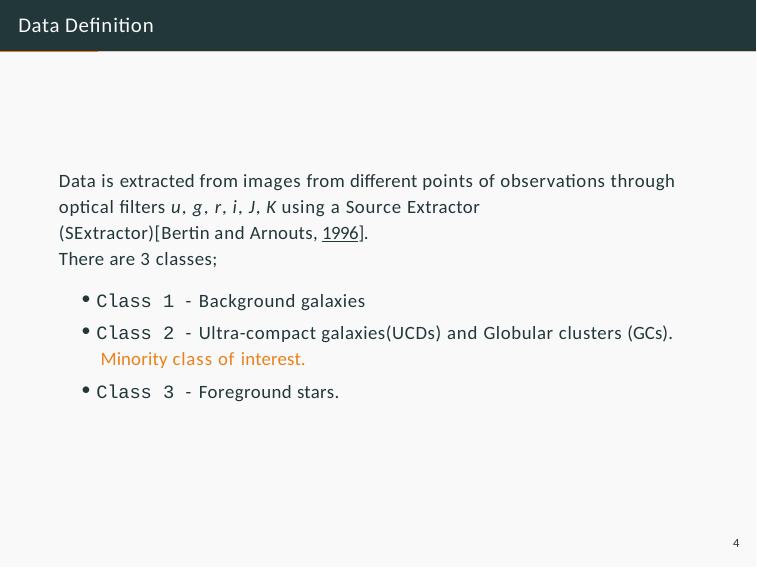

# Data Deﬁnition

Data is extracted from images from different points of observations through  optical ﬁlters u, g, r, i, J, K using a Source Extractor
(SExtractor)[Bertin and Arnouts, 1996].  There are 3 classes;
Class 1 - Background galaxies
Class 2 - Ultra-compact galaxies(UCDs) and Globular clusters (GCs).  Minority class of interest.
Class 3 - Foreground stars.
4